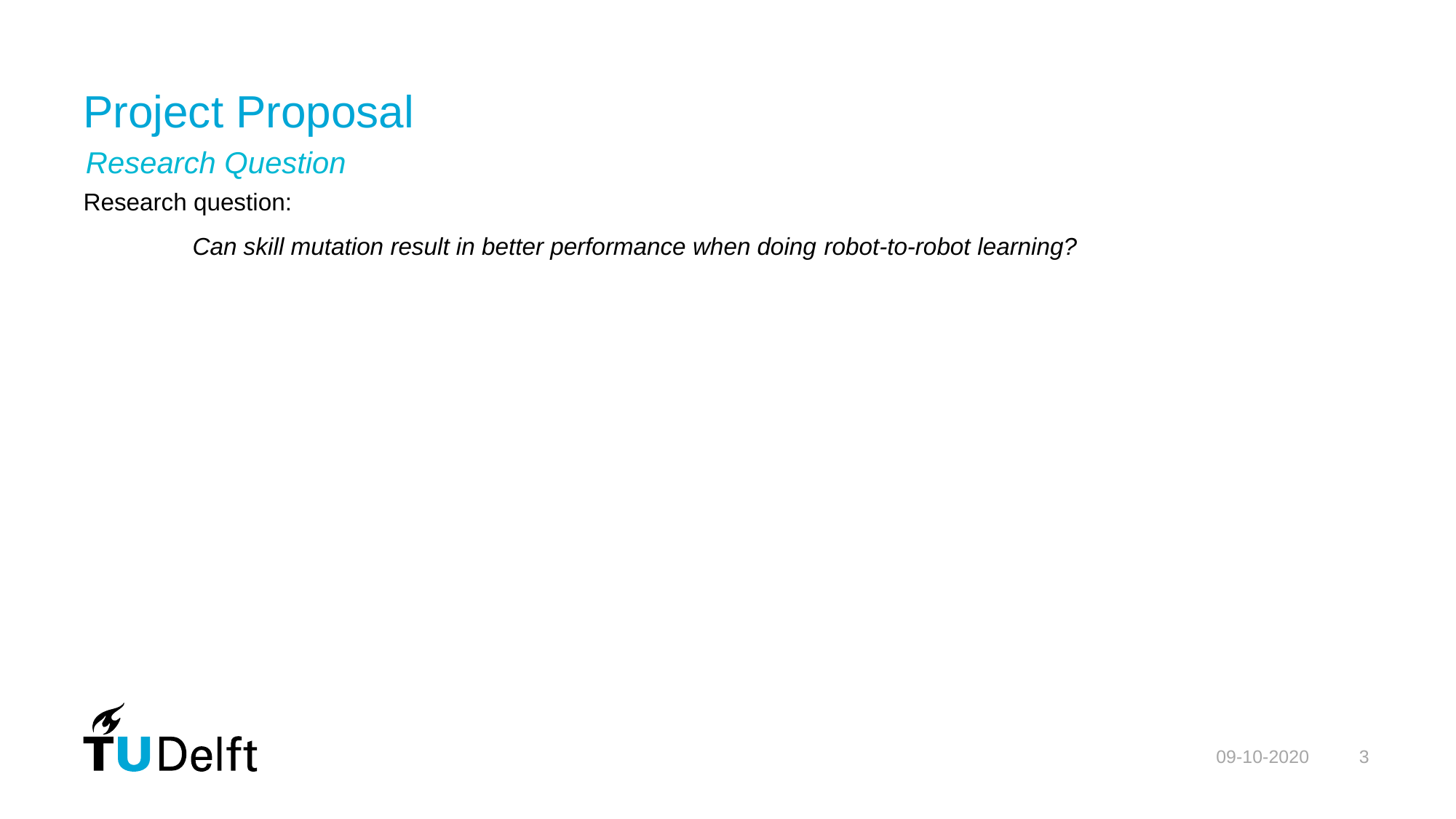

# Project Proposal
Research Question
Research question:
	Can skill mutation result in better performance when doing robot-to-robot learning?

09-10-2020
3